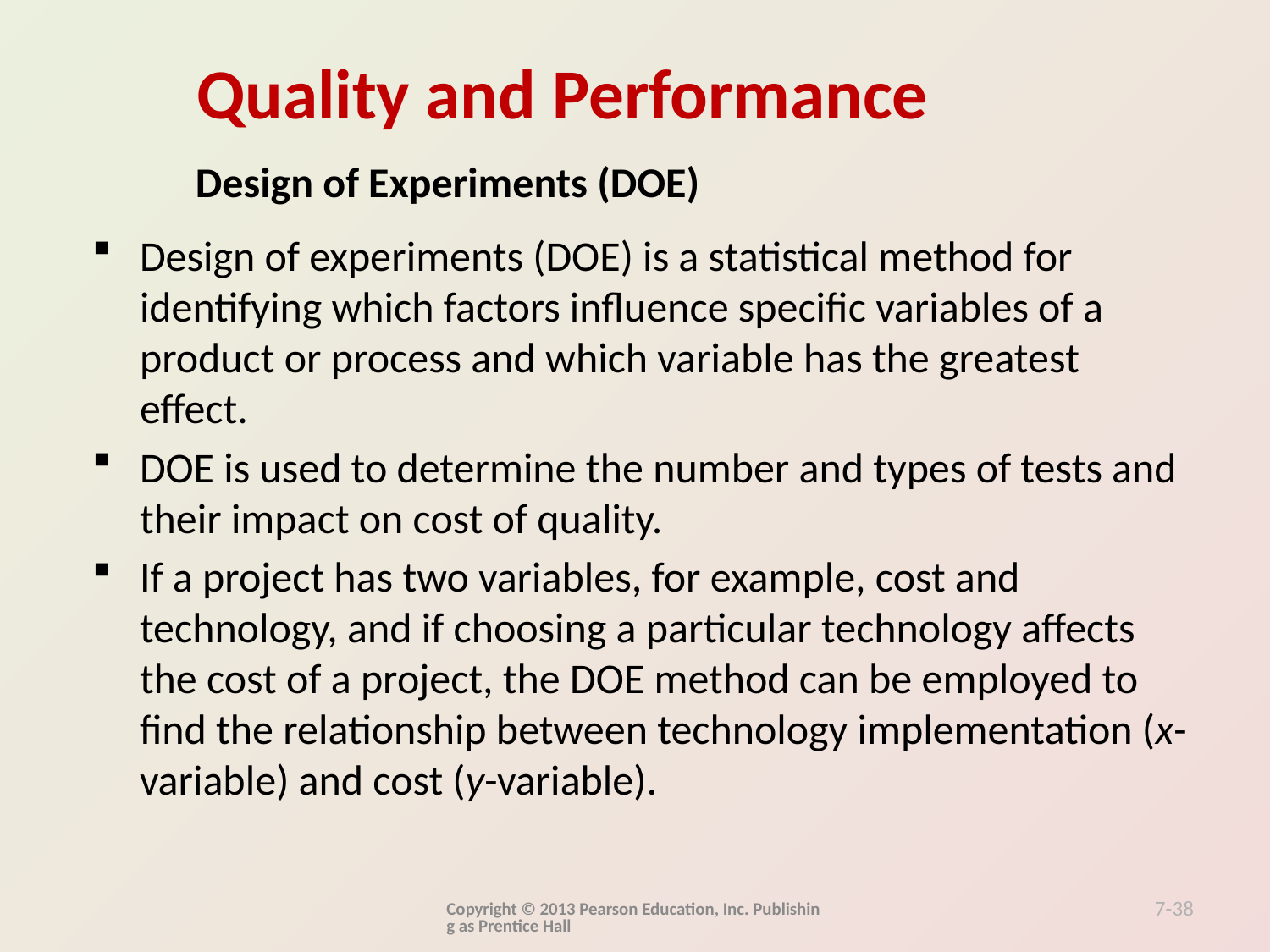

Design of Experiments (DOE)
Design of experiments (DOE) is a statistical method for identifying which factors influence specific variables of a product or process and which variable has the greatest effect.
DOE is used to determine the number and types of tests and their impact on cost of quality.
If a project has two variables, for example, cost and technology, and if choosing a particular technology affects the cost of a project, the DOE method can be employed to find the relationship between technology implementation (x-variable) and cost (y-variable).

Copyright © 2013 Pearson Education, Inc. Publishing as Prentice Hall
7-38